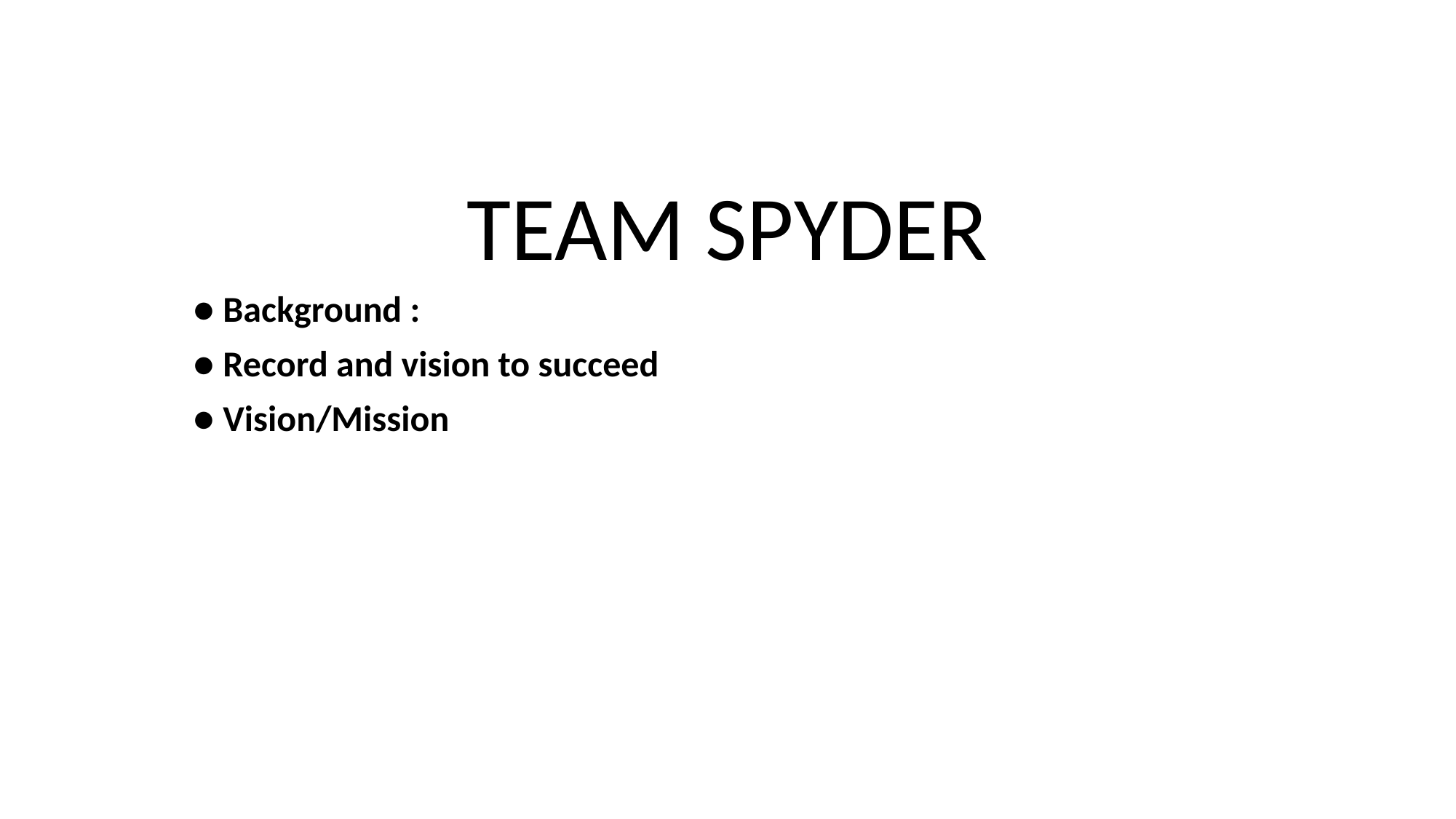

# TEAM SPYDER
● Background :
● Record and vision to succeed
● Vision/Mission